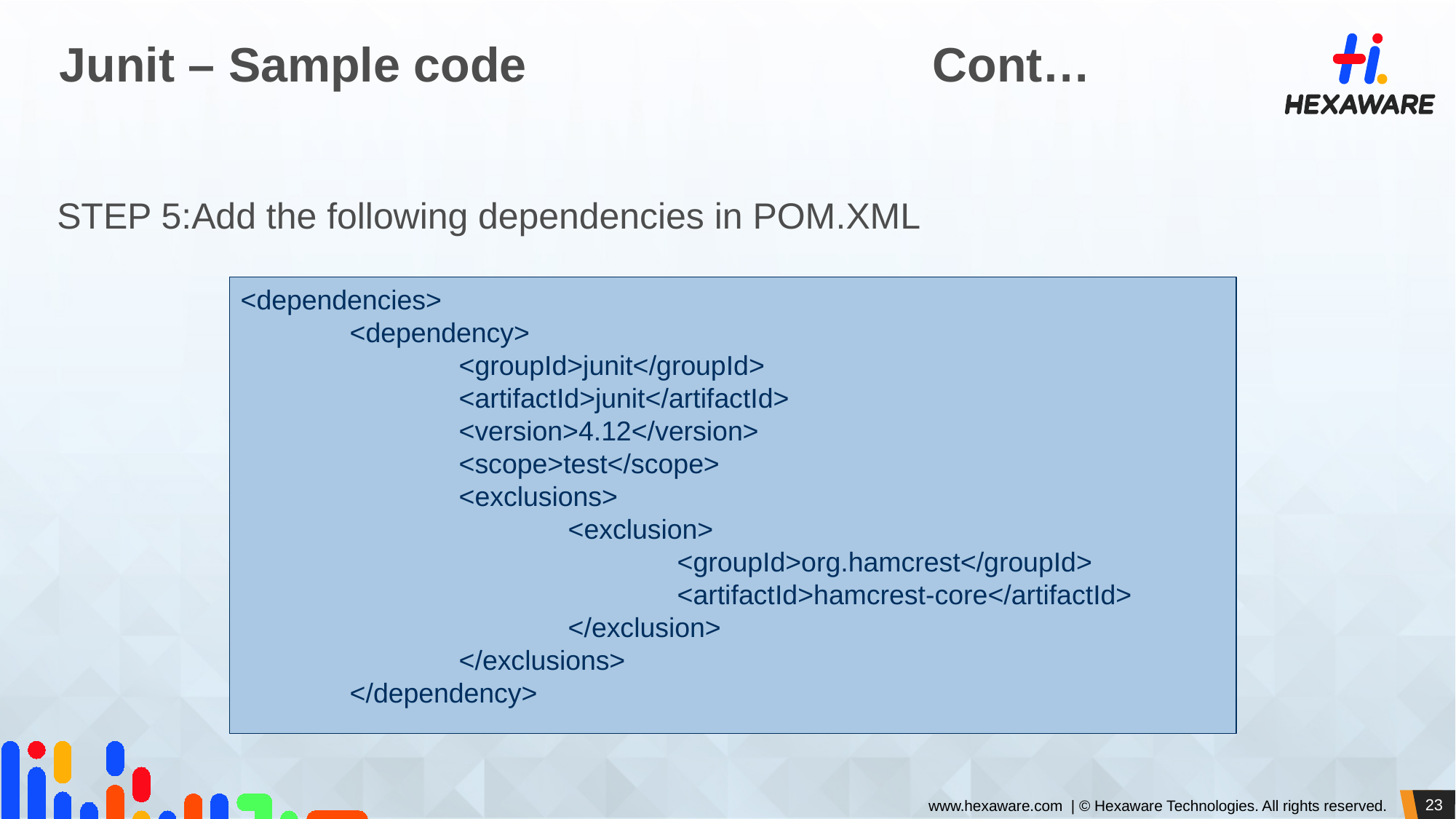

# Junit – Sample code				Cont…
STEP 5:Add the following dependencies in POM.XML

<dependencies>
	<dependency>
		<groupId>junit</groupId>
		<artifactId>junit</artifactId>
		<version>4.12</version>
		<scope>test</scope>
		<exclusions>
			<exclusion>
				<groupId>org.hamcrest</groupId>
				<artifactId>hamcrest-core</artifactId>
			</exclusion>
		</exclusions>
	</dependency>